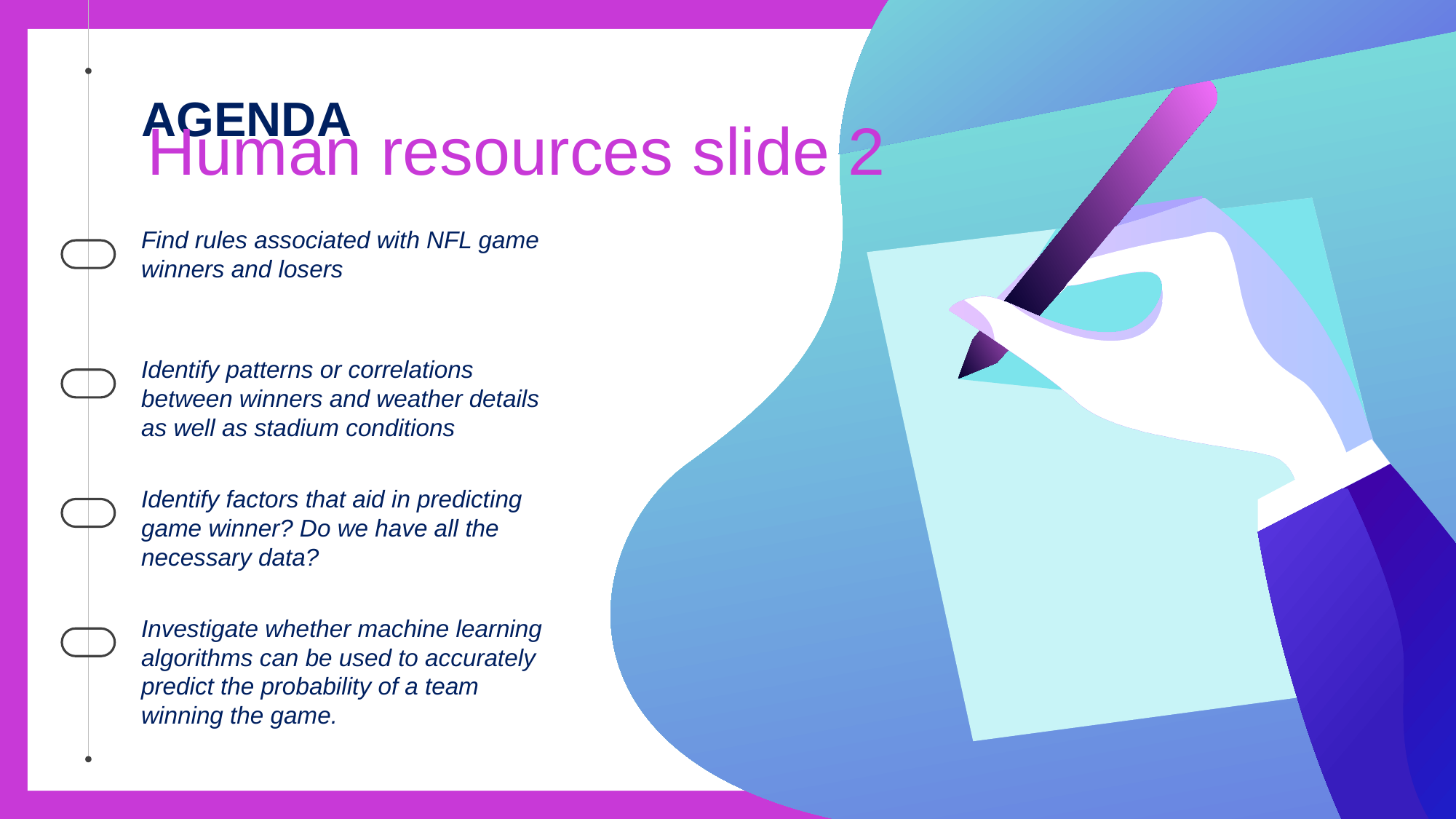

# Human resources slide 2
AGENDA
Find rules associated with NFL game winners and losers

Identify patterns or correlations between winners and weather details as well as stadium conditions

Identify factors that aid in predicting game winner? Do we have all the necessary data?

Investigate whether machine learning algorithms can be used to accurately predict the probability of a team winning the game.